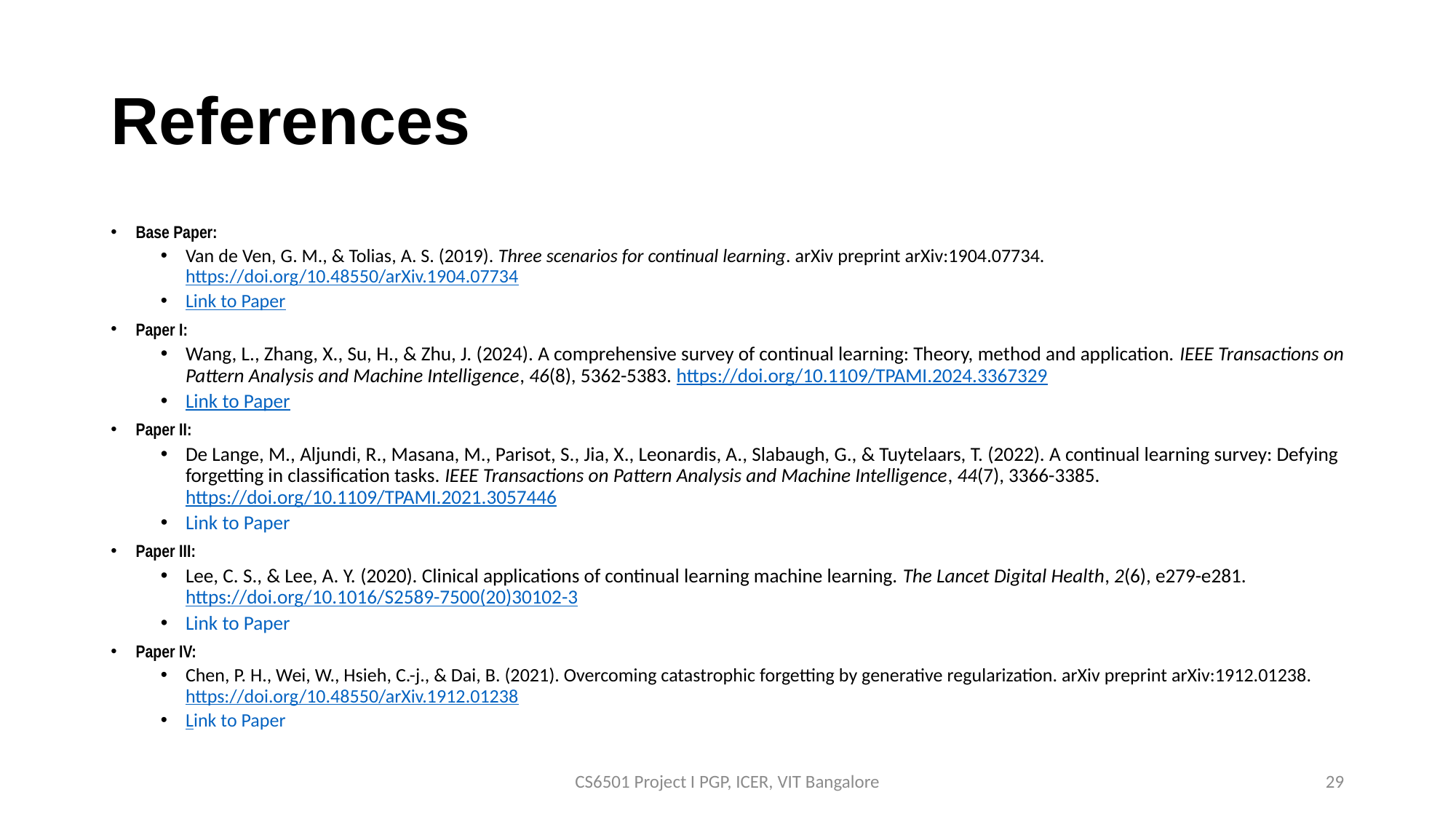

# References
Base Paper:
Van de Ven, G. M., & Tolias, A. S. (2019). Three scenarios for continual learning. arXiv preprint arXiv:1904.07734. https://doi.org/10.48550/arXiv.1904.07734
Link to Paper
Paper I:
Wang, L., Zhang, X., Su, H., & Zhu, J. (2024). A comprehensive survey of continual learning: Theory, method and application. IEEE Transactions on Pattern Analysis and Machine Intelligence, 46(8), 5362-5383. https://doi.org/10.1109/TPAMI.2024.3367329
Link to Paper
Paper II:
De Lange, M., Aljundi, R., Masana, M., Parisot, S., Jia, X., Leonardis, A., Slabaugh, G., & Tuytelaars, T. (2022). A continual learning survey: Defying forgetting in classification tasks. IEEE Transactions on Pattern Analysis and Machine Intelligence, 44(7), 3366-3385. https://doi.org/10.1109/TPAMI.2021.3057446
Link to Paper
Paper III:
Lee, C. S., & Lee, A. Y. (2020). Clinical applications of continual learning machine learning. The Lancet Digital Health, 2(6), e279-e281. https://doi.org/10.1016/S2589-7500(20)30102-3
Link to Paper
Paper IV:
Chen, P. H., Wei, W., Hsieh, C.-j., & Dai, B. (2021). Overcoming catastrophic forgetting by generative regularization. arXiv preprint arXiv:1912.01238. https://doi.org/10.48550/arXiv.1912.01238
Link to Paper

CS6501 Project I PGP, ICER, VIT Bangalore
29